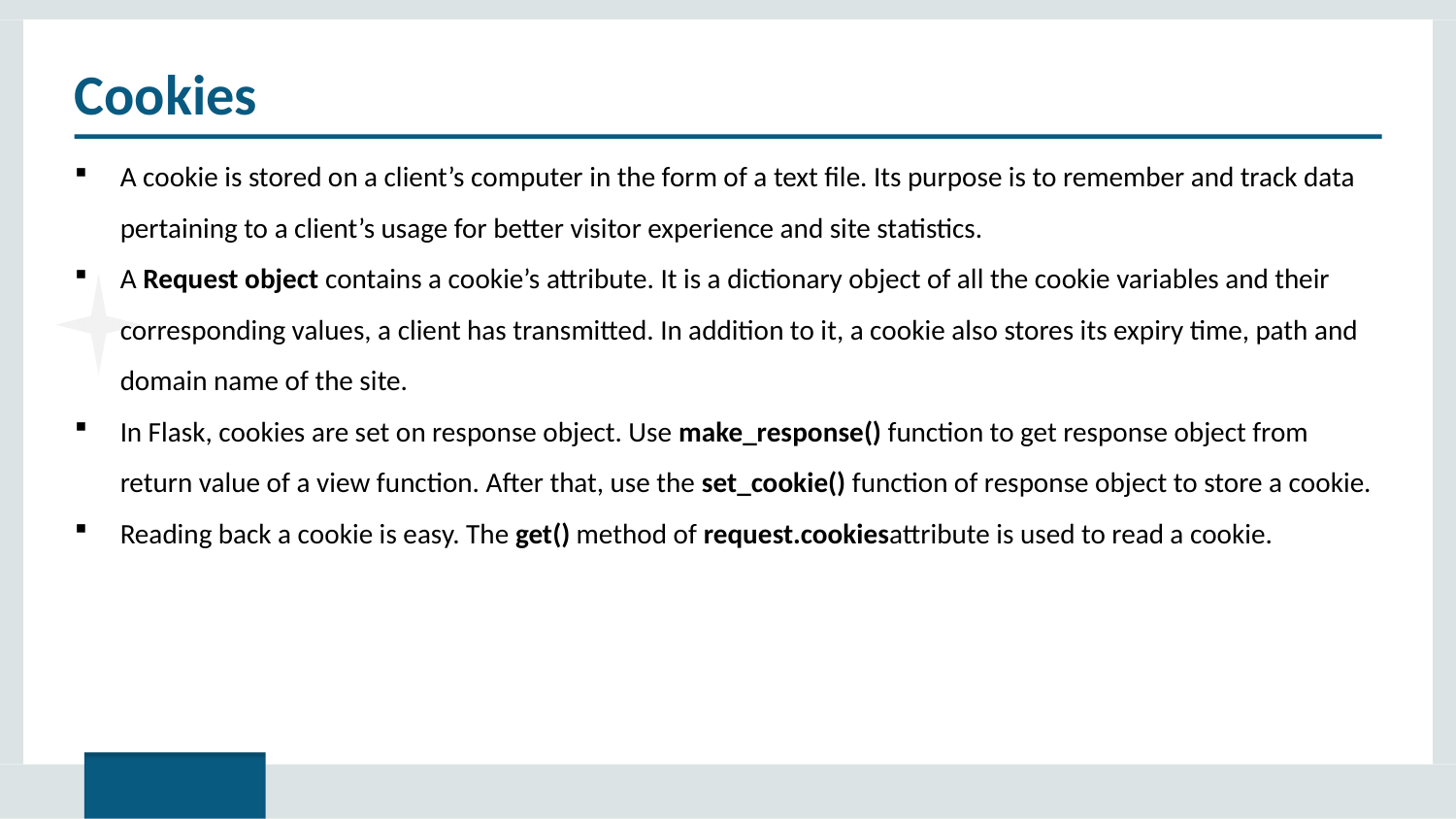

# Cookies

A cookie is stored on a client’s computer in the form of a text file. Its purpose is to remember and track data pertaining to a client’s usage for better visitor experience and site statistics.
A Request object contains a cookie’s attribute. It is a dictionary object of all the cookie variables and their corresponding values, a client has transmitted. In addition to it, a cookie also stores its expiry time, path and domain name of the site.
In Flask, cookies are set on response object. Use make_response() function to get response object from return value of a view function. After that, use the set_cookie() function of response object to store a cookie.
Reading back a cookie is easy. The get() method of request.cookiesattribute is used to read a cookie.